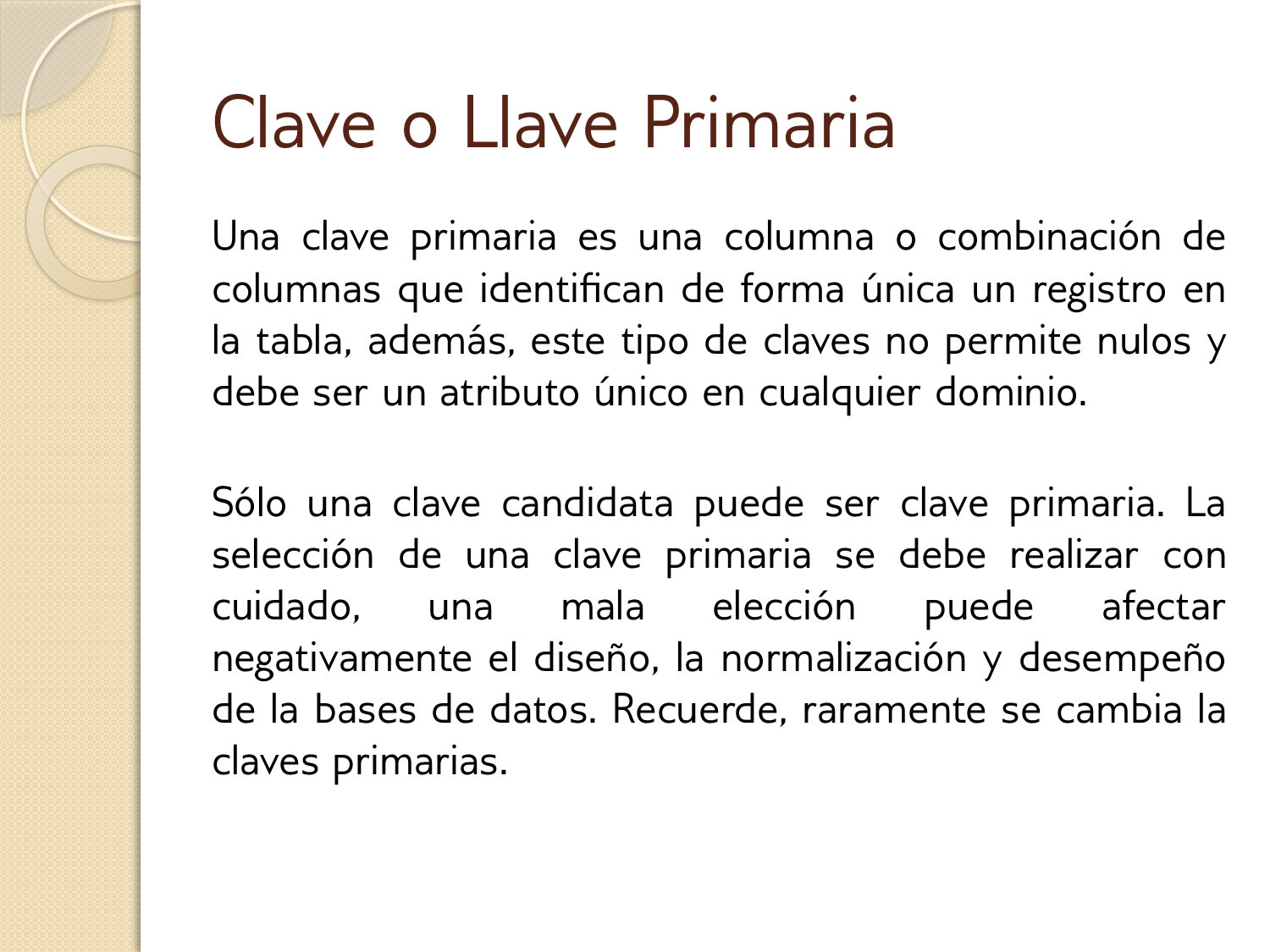

# Clave o Llave Primaria
Una clave primaria es una columna o combinación de columnas que identifican de forma única un registro en la tabla, además, este tipo de claves no permite nulos y debe ser un atributo único en cualquier dominio.

Sólo una clave candidata puede ser clave primaria. La selección de una clave primaria se debe realizar con cuidado, una mala elección puede afectar negativamente el diseño, la normalización y desempeño de la bases de datos. Recuerde, raramente se cambia la claves primarias.